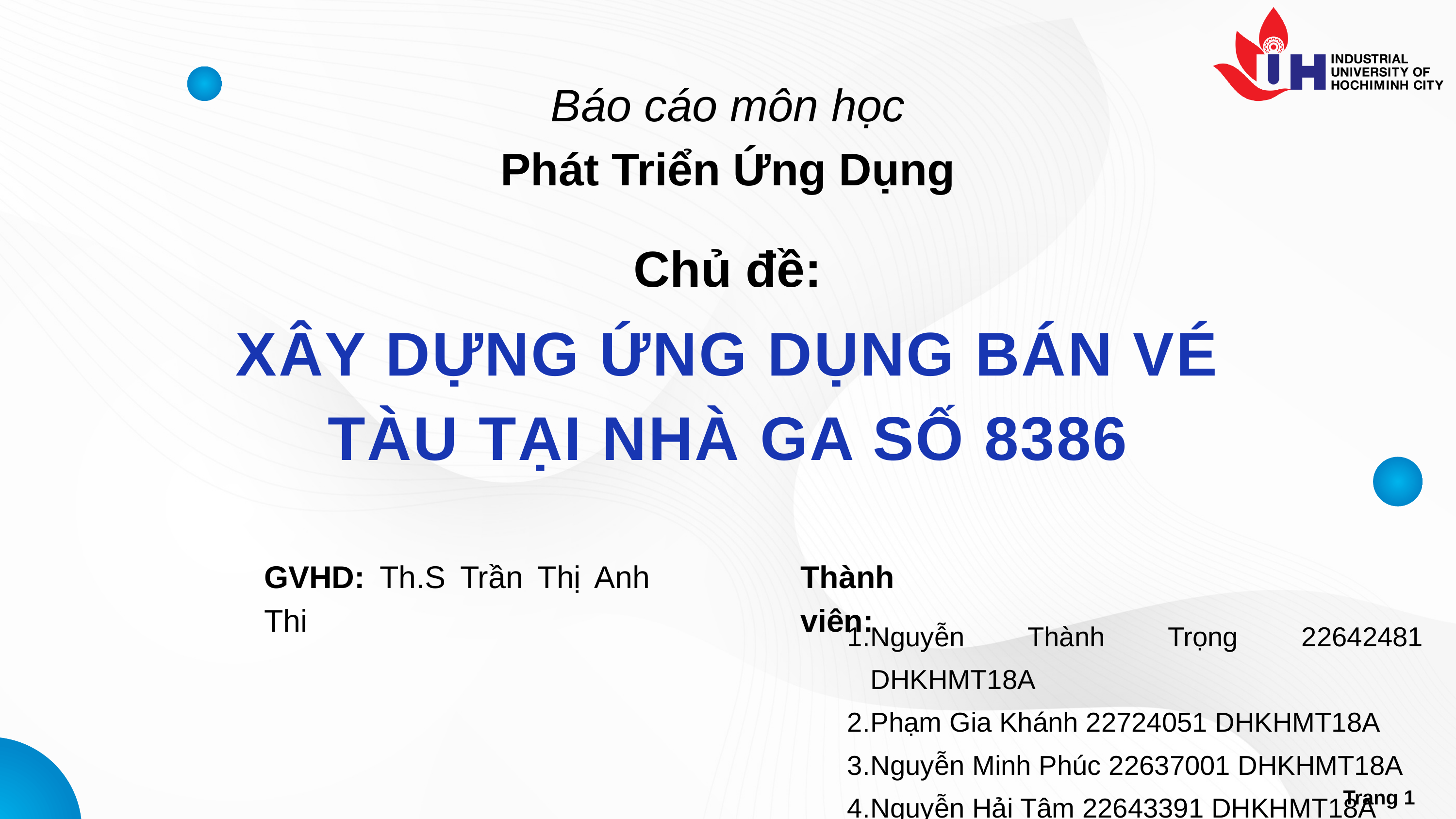

Báo cáo môn học
Phát Triển Ứng Dụng
Chủ đề:
XÂY DỰNG ỨNG DỤNG BÁN VÉ TÀU TẠI NHÀ GA SỐ 8386

GVHD: Th.S Trần Thị Anh Thi
Thành viên:
Nguyễn Thành Trọng 22642481 DHKHMT18A
Phạm Gia Khánh 22724051 DHKHMT18A
Nguyễn Minh Phúc 22637001 DHKHMT18A
Nguyễn Hải Tâm 22643391 DHKHMT18A

Trang 1